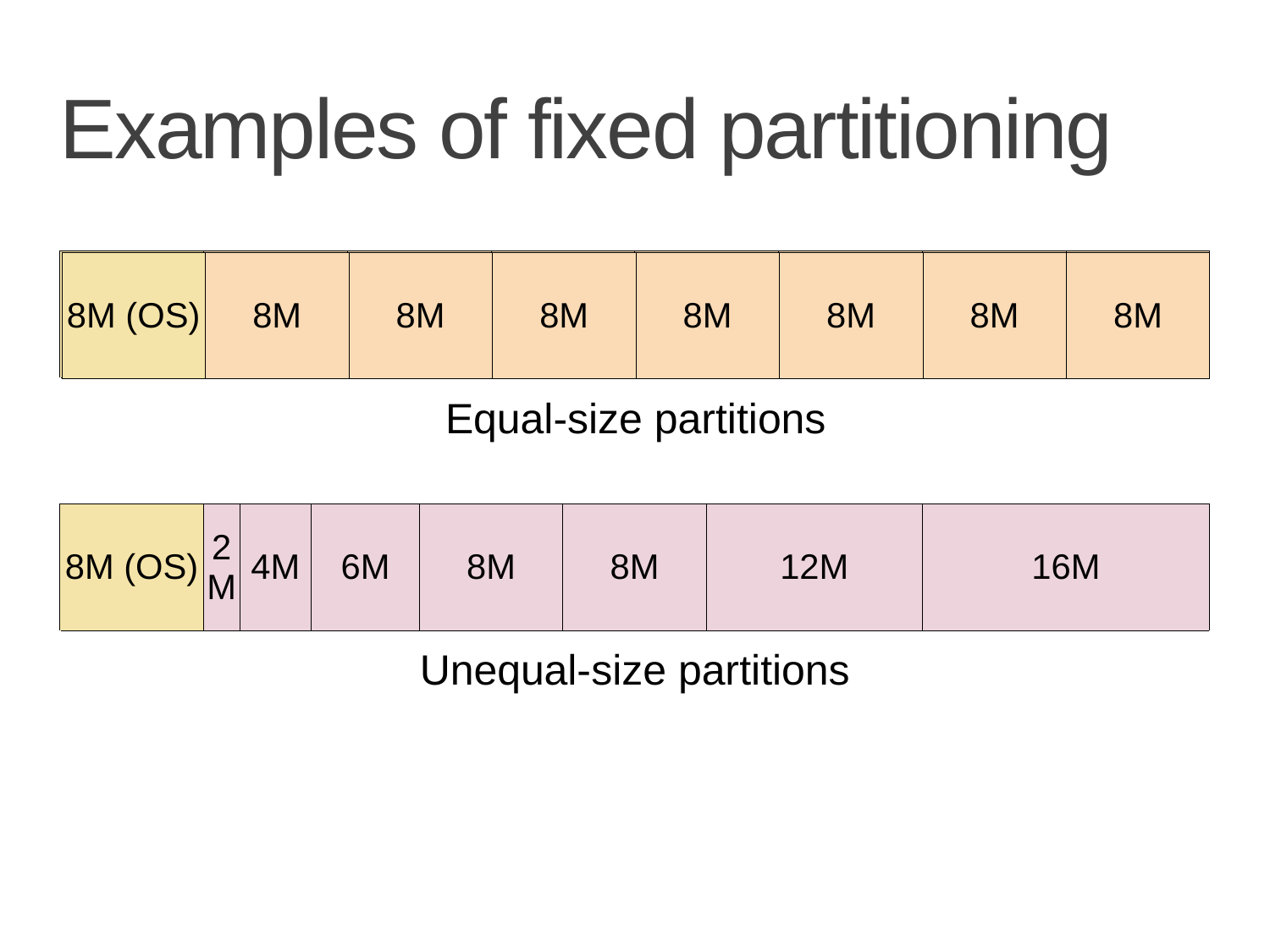

# Examples of fixed partitioning
| 8M (OS) | 8M |  |  | 8M |  | 8M |  | 8M |  | 8M | 8M | 8M |
| --- | --- | --- | --- | --- | --- | --- | --- | --- | --- | --- | --- | --- |
| Equal-size partitions |  |  |  |  |  |  |  |  |  |  |  |  |
| 8M (OS) | 2M | 4M | 6M |  | 8M |  | 8M |  | 12M |  | 16M |  |
| Unequal-size partitions |  |  |  |  |  |  |  |  |  |  |  |  |
| 8M (OS) | 8M | 8M | 8M | 8M | 8M | 8M | 8M |
| --- | --- | --- | --- | --- | --- | --- | --- |
| Equal-size partitions |  |  |  |  |  |  |  |